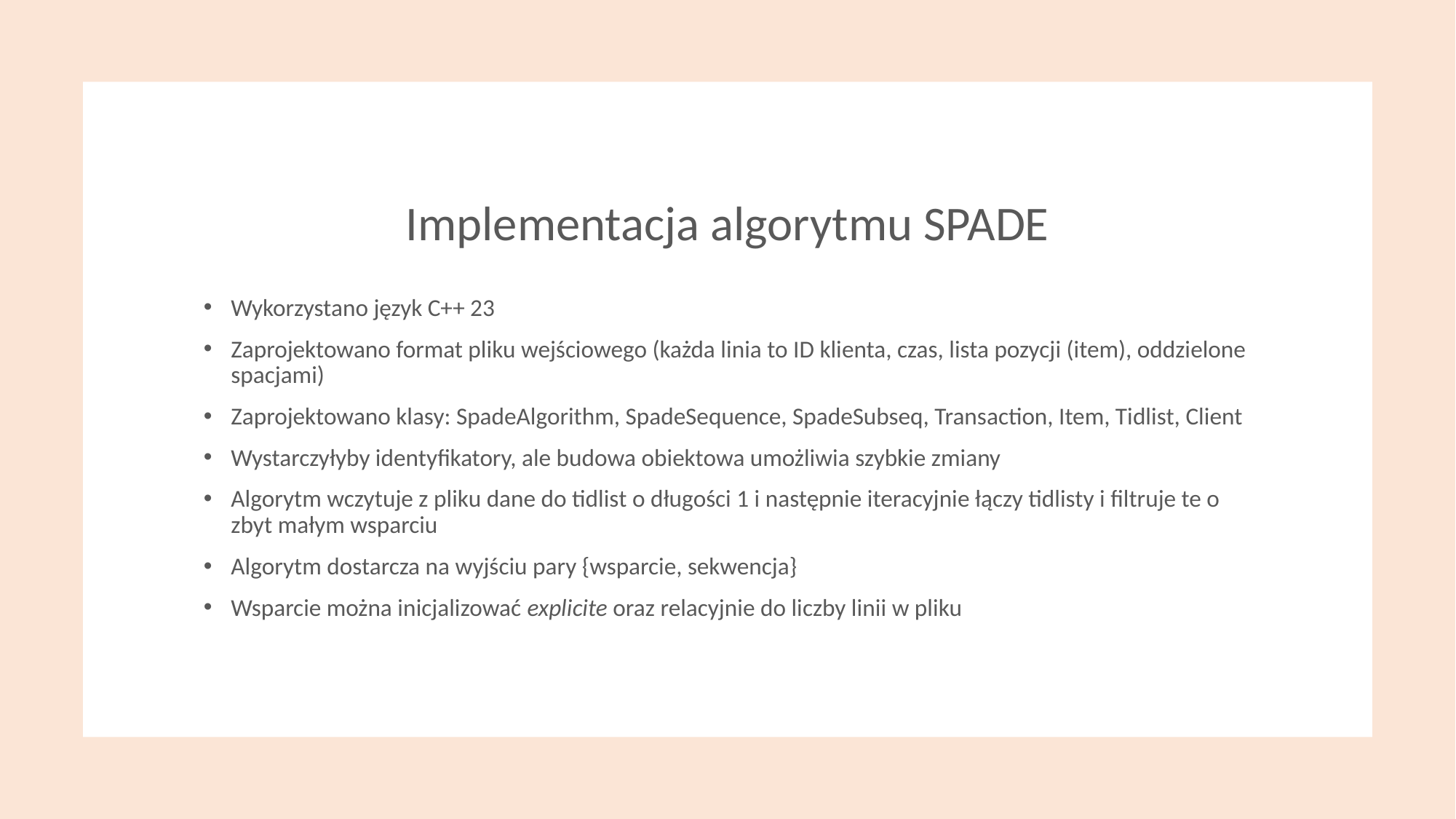

# Implementacja algorytmu SPADE
Wykorzystano język C++ 23
Zaprojektowano format pliku wejściowego (każda linia to ID klienta, czas, lista pozycji (item), oddzielone spacjami)
Zaprojektowano klasy: SpadeAlgorithm, SpadeSequence, SpadeSubseq, Transaction, Item, Tidlist, Client
Wystarczyłyby identyfikatory, ale budowa obiektowa umożliwia szybkie zmiany
Algorytm wczytuje z pliku dane do tidlist o długości 1 i następnie iteracyjnie łączy tidlisty i filtruje te o zbyt małym wsparciu
Algorytm dostarcza na wyjściu pary {wsparcie, sekwencja}
Wsparcie można inicjalizować explicite oraz relacyjnie do liczby linii w pliku